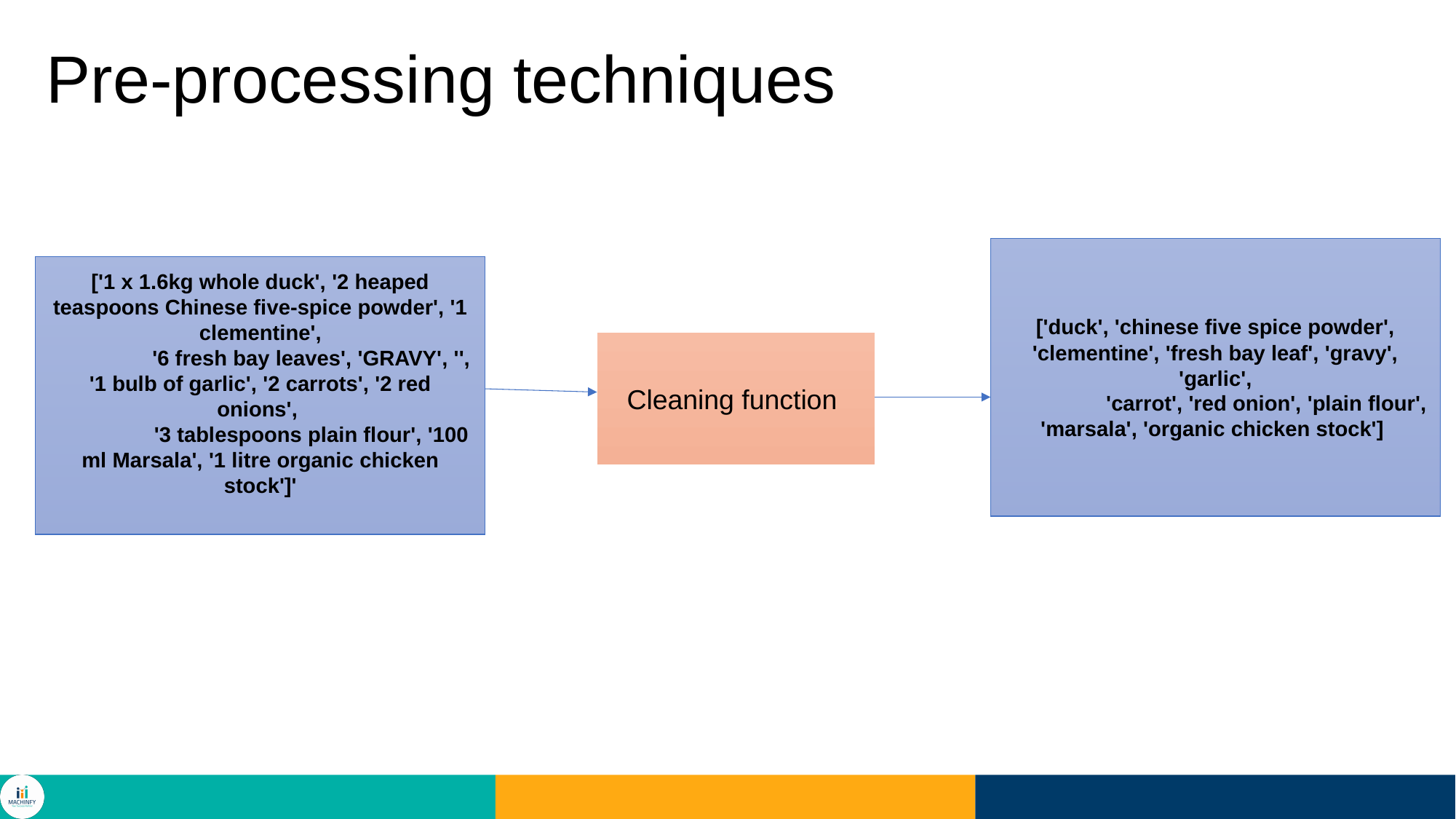

# Pre-processing techniques
['duck', 'chinese five spice powder', 'clementine', 'fresh bay leaf', 'gravy', 'garlic',
                 'carrot', 'red onion', 'plain flour', 'marsala', 'organic chicken stock']
['1 x 1.6kg whole duck', '2 heaped teaspoons Chinese five-spice powder', '1 clementine',
                 '6 fresh bay leaves', 'GRAVY', '', '1 bulb of garlic', '2 carrots', '2 red onions',
                 '3 tablespoons plain flour', '100 ml Marsala', '1 litre organic chicken stock']'

Cleaning function